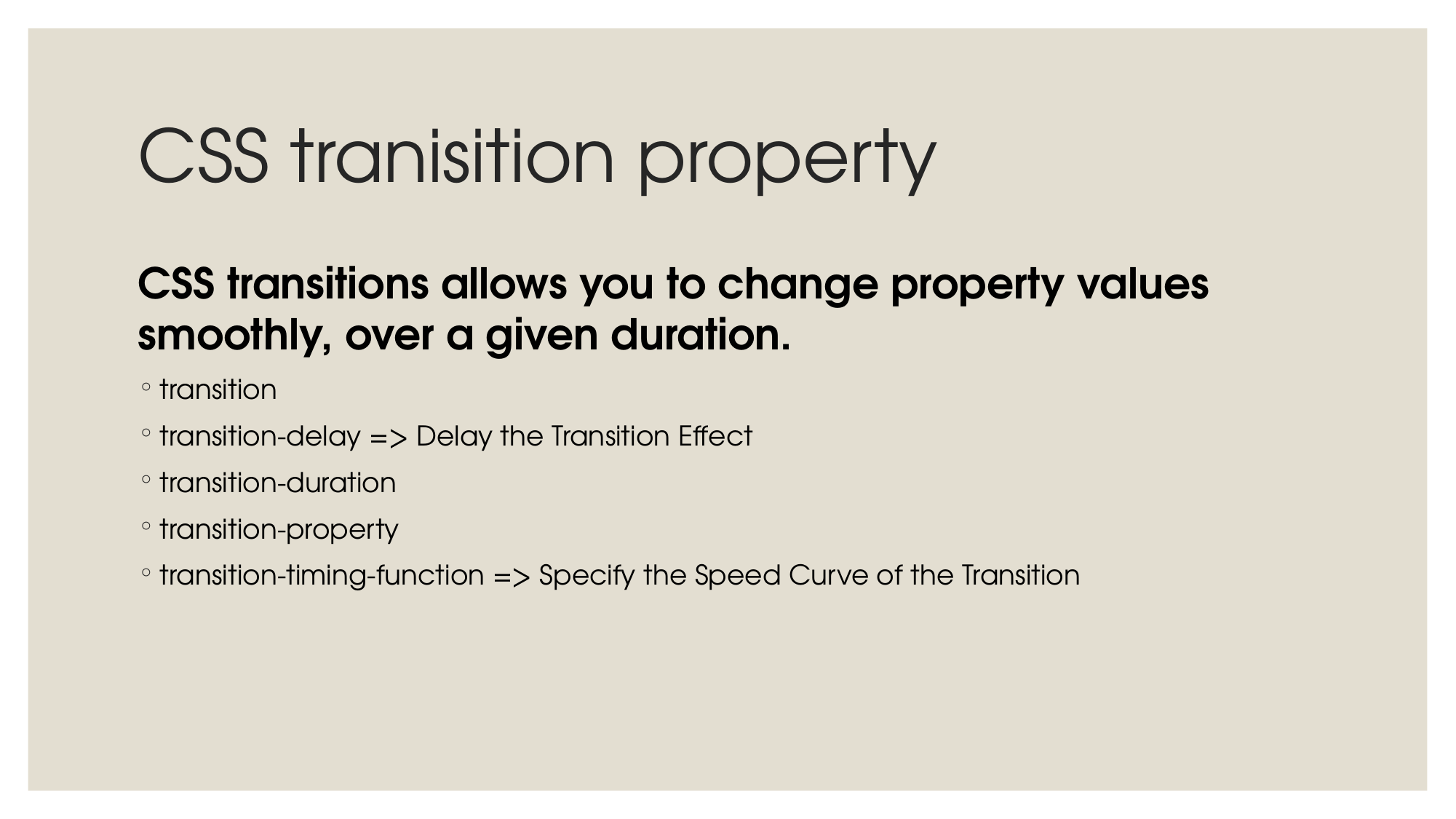

# CSS tranisition property
CSS transitions allows you to change property values smoothly, over a given duration.
transition
transition-delay => Delay the Transition Effect
transition-duration
transition-property
transition-timing-function => Specify the Speed Curve of the Transition